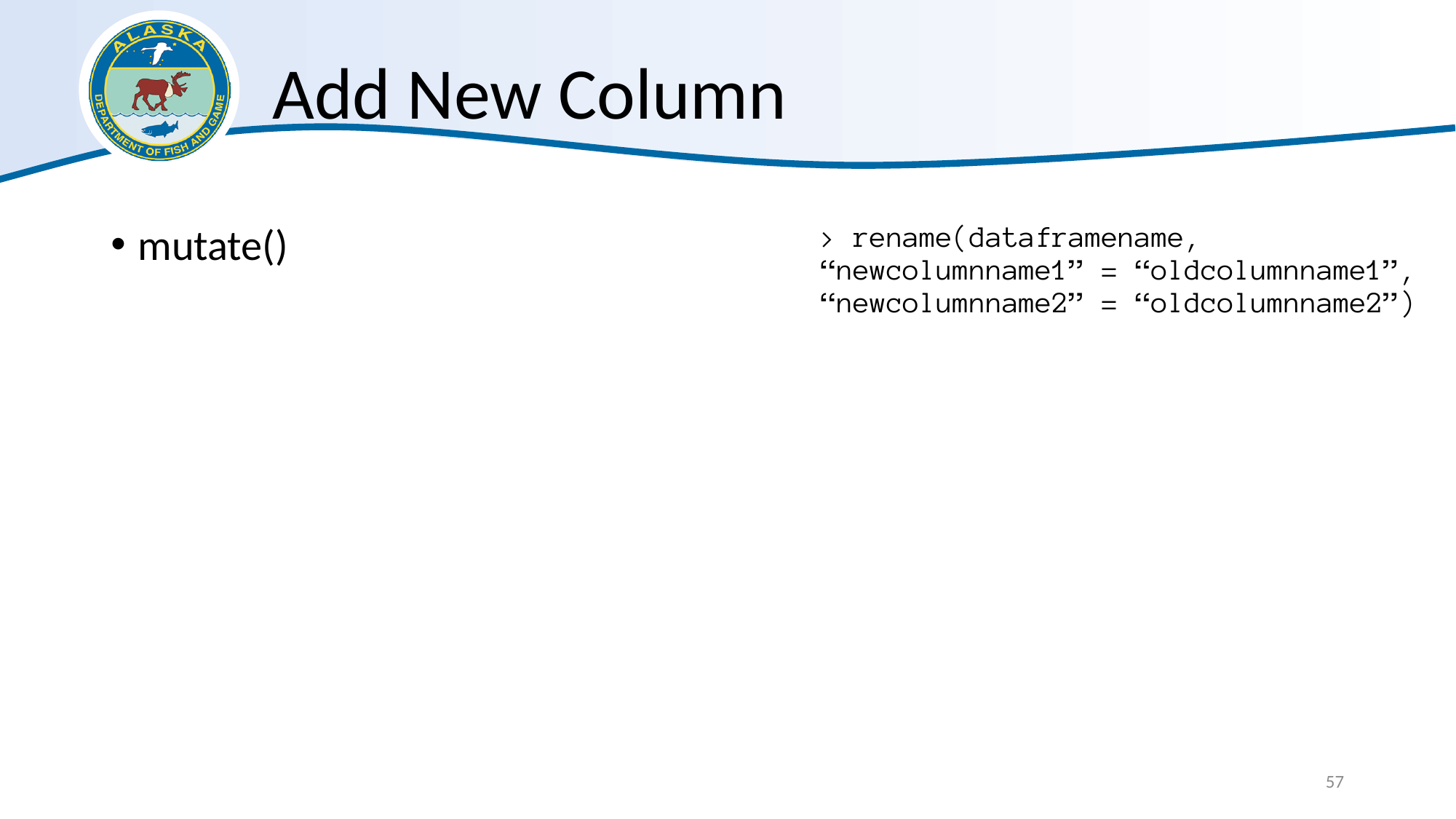

# Add New Column
> rename(dataframename, “newcolumnname1” = “oldcolumnname1”, “newcolumnname2” = “oldcolumnname2”)

mutate()
57